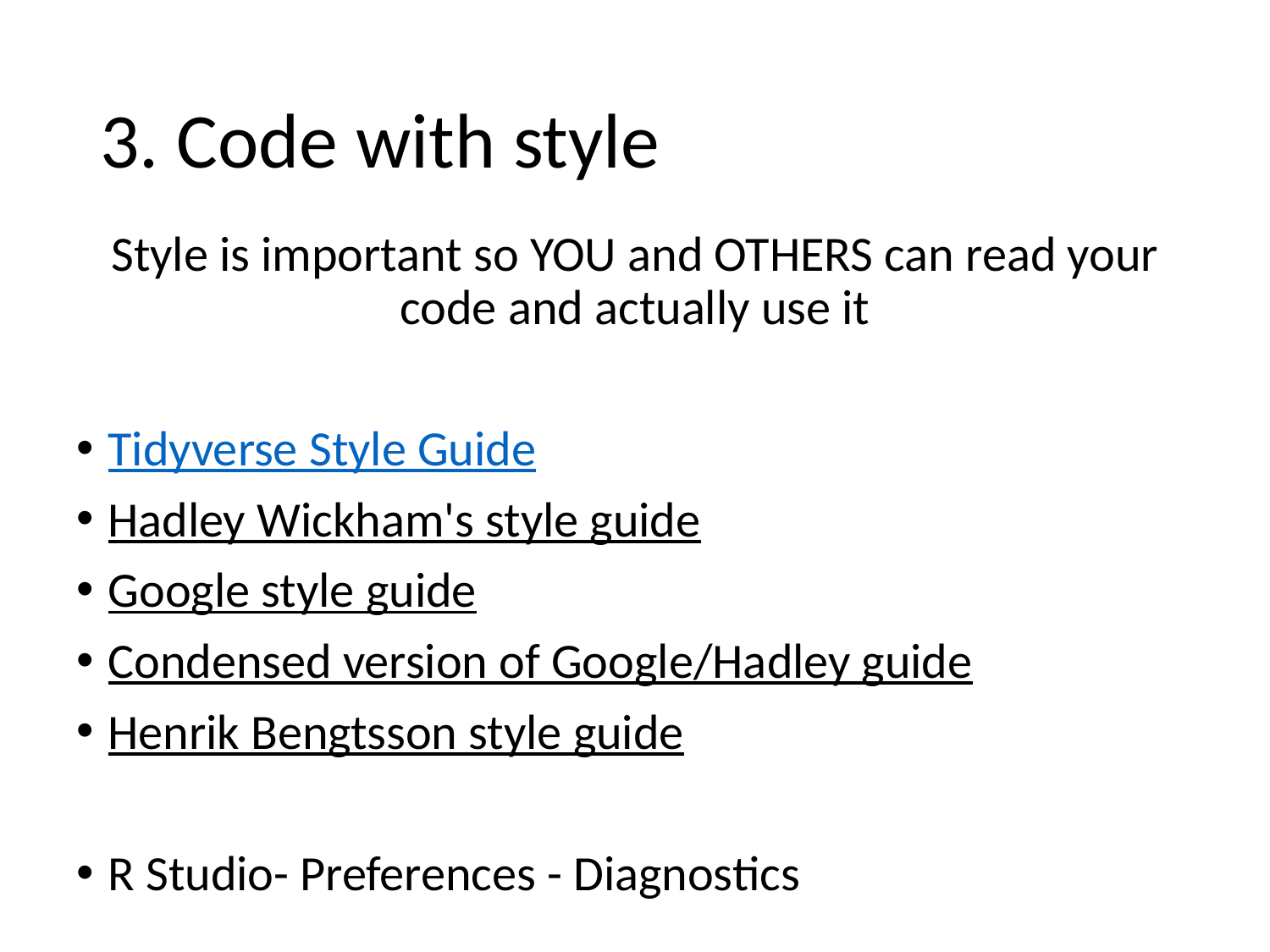

# 3. Code with style
Style is important so YOU and OTHERS can read your code and actually use it

Tidyverse Style Guide
Hadley Wickham's style guide
Google style guide
Condensed version of Google/Hadley guide
Henrik Bengtsson style guide

R Studio- Preferences - Diagnostics